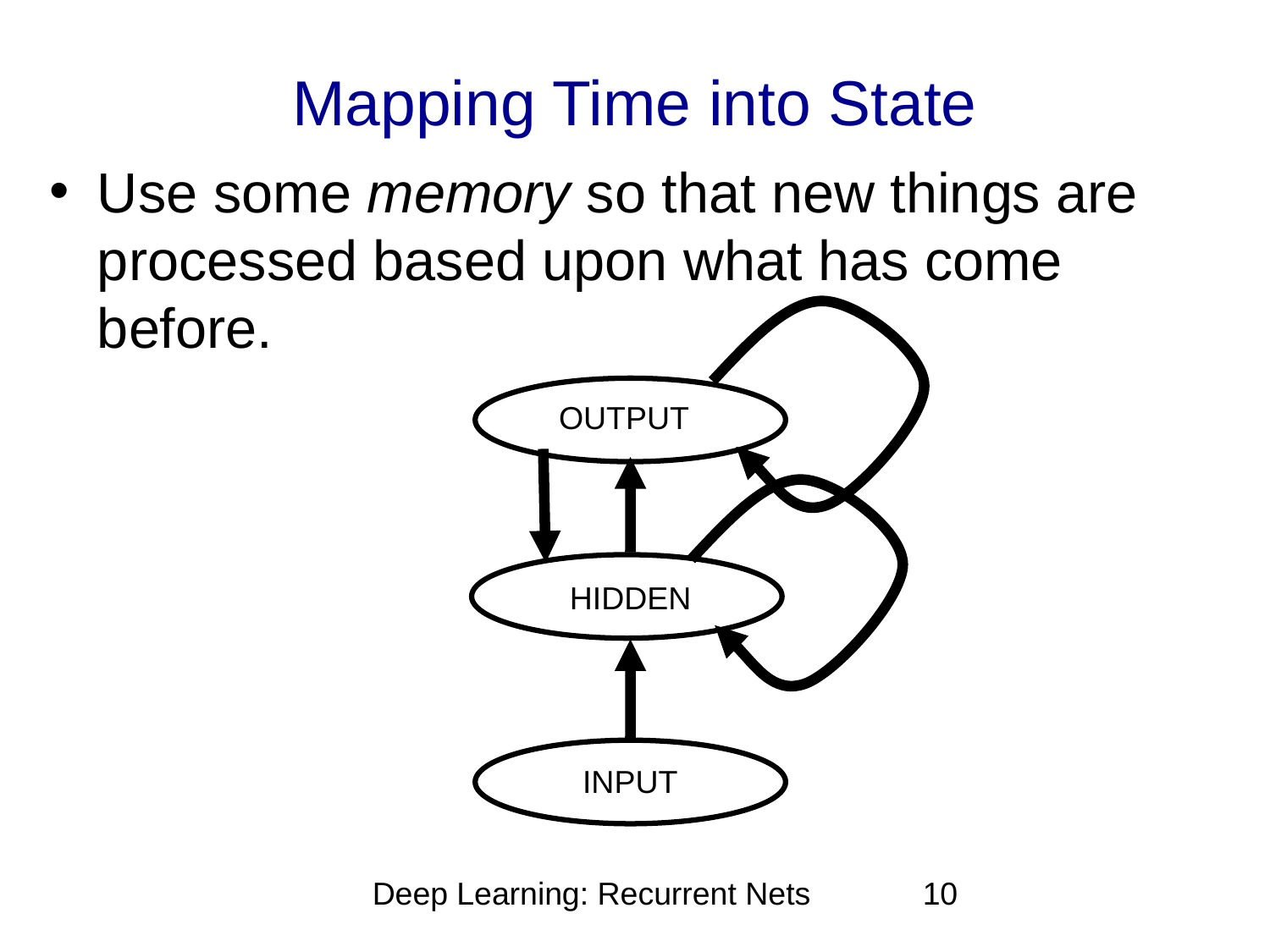

# Mapping Time into State
Use some memory so that new things are processed based upon what has come before.

OUTPUT

HIDDEN

INPUT
Deep Learning: Recurrent Nets
10